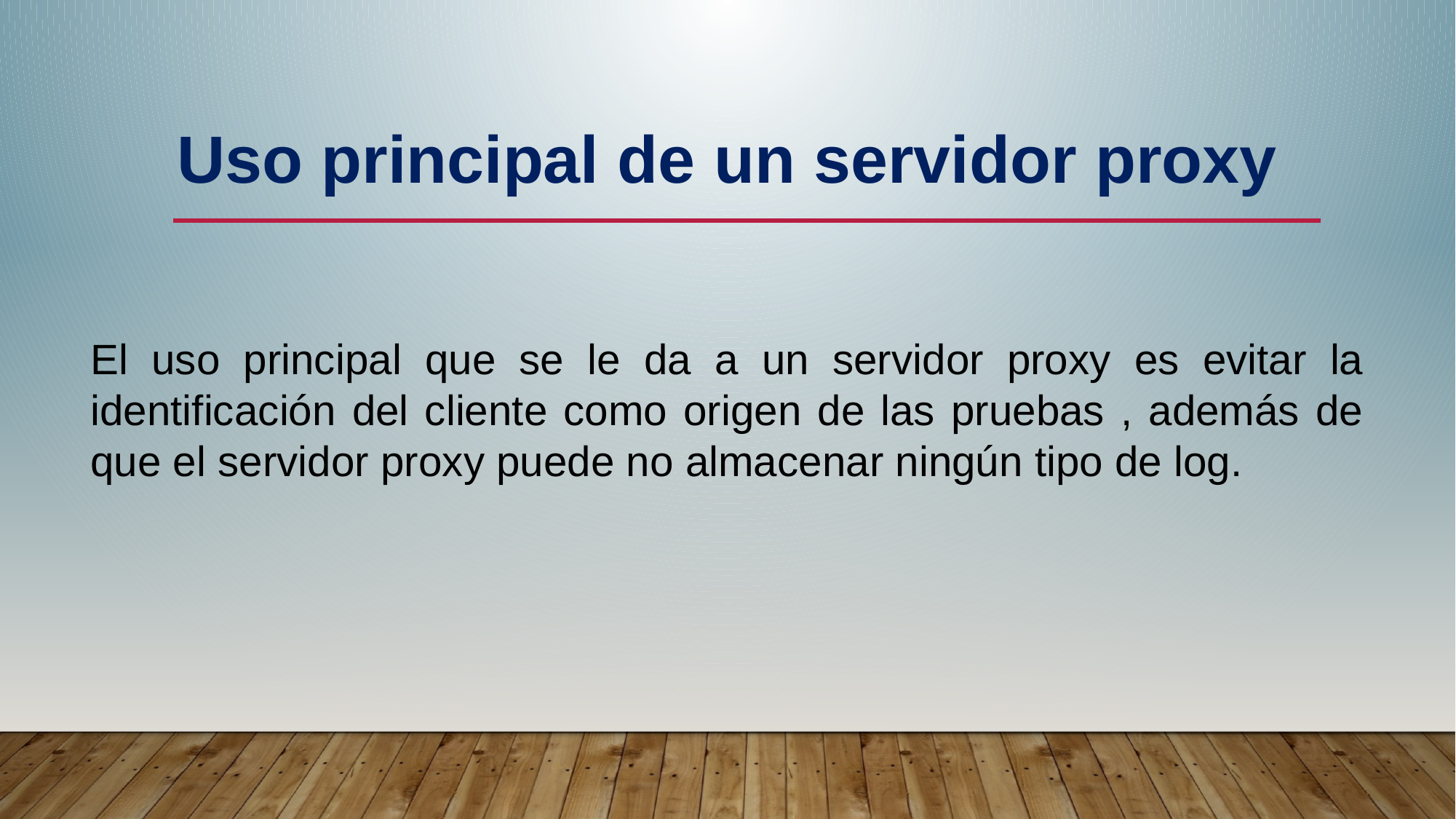

Uso principal de un servidor proxy
El uso principal que se le da a un servidor proxy es evitar la identificación del cliente como origen de las pruebas , además de que el servidor proxy puede no almacenar ningún tipo de log.